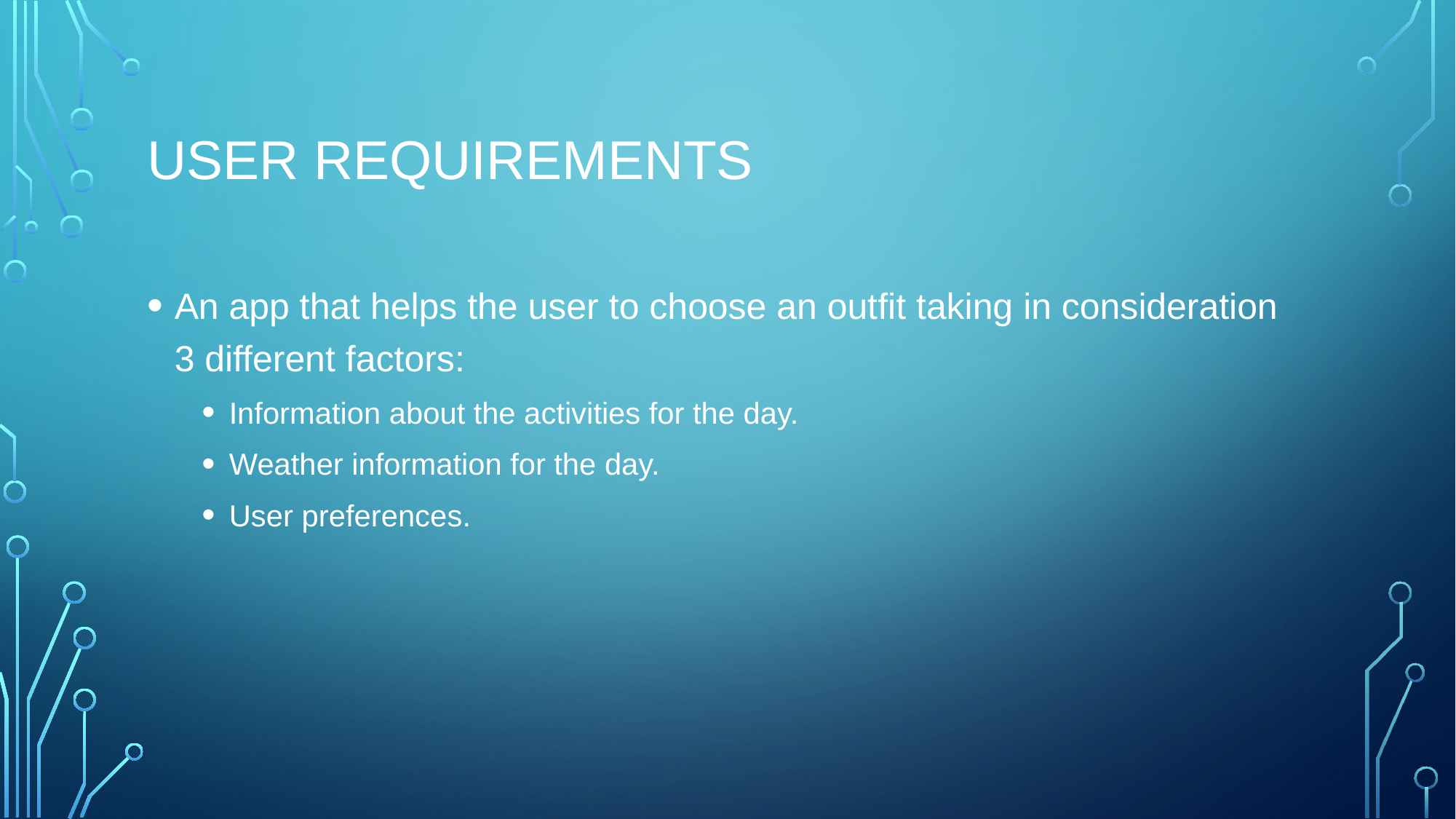

# User Requirements
An app that helps the user to choose an outfit taking in consideration 3 different factors:
Information about the activities for the day.
Weather information for the day.
User preferences.